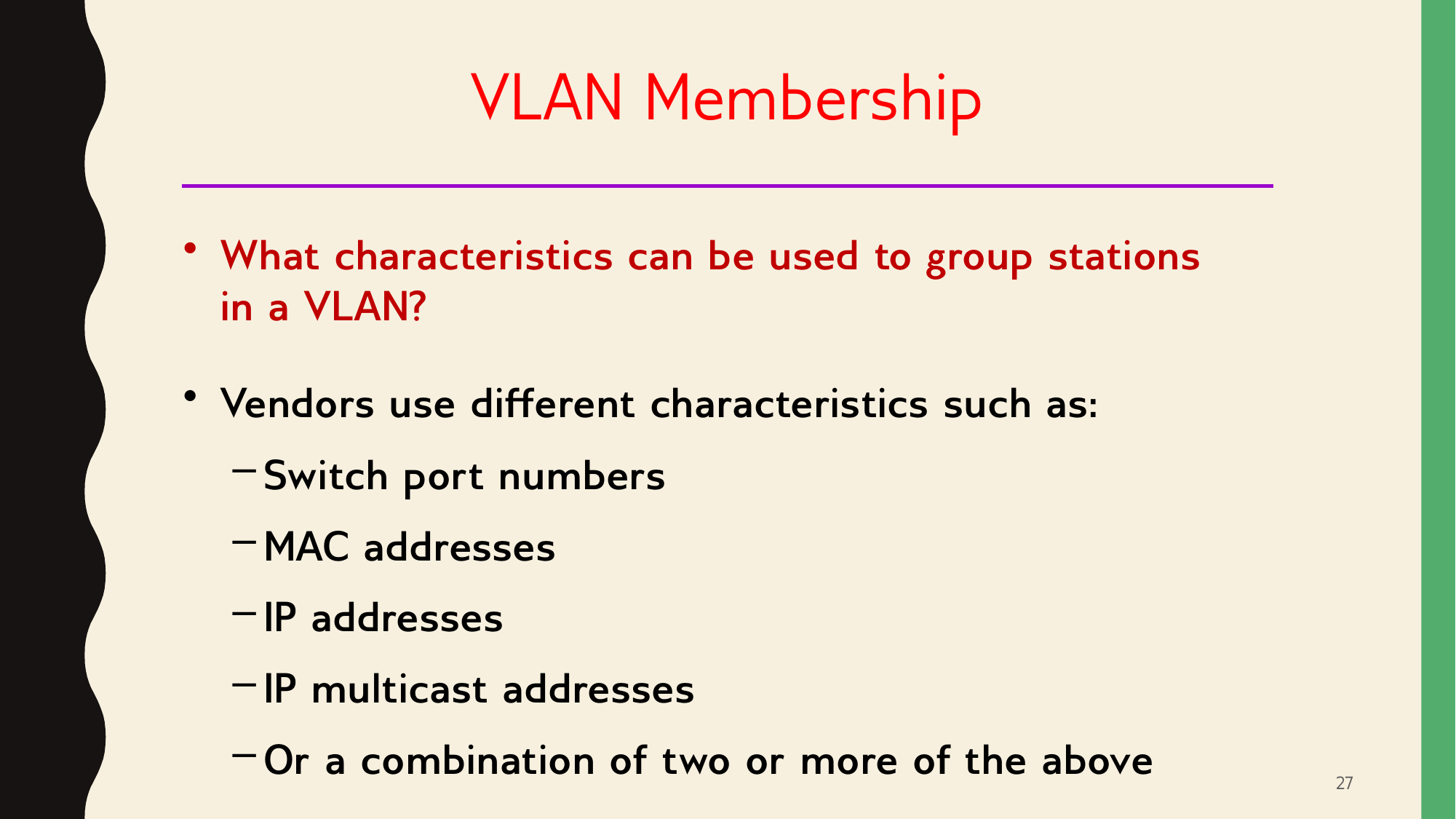

VLAN Membership
What characteristics can be used to group stations in a VLAN?
Vendors use different characteristics such as:
Switch port numbers
MAC addresses
IP addresses
IP multicast addresses
Or a combination of two or more of the above
27